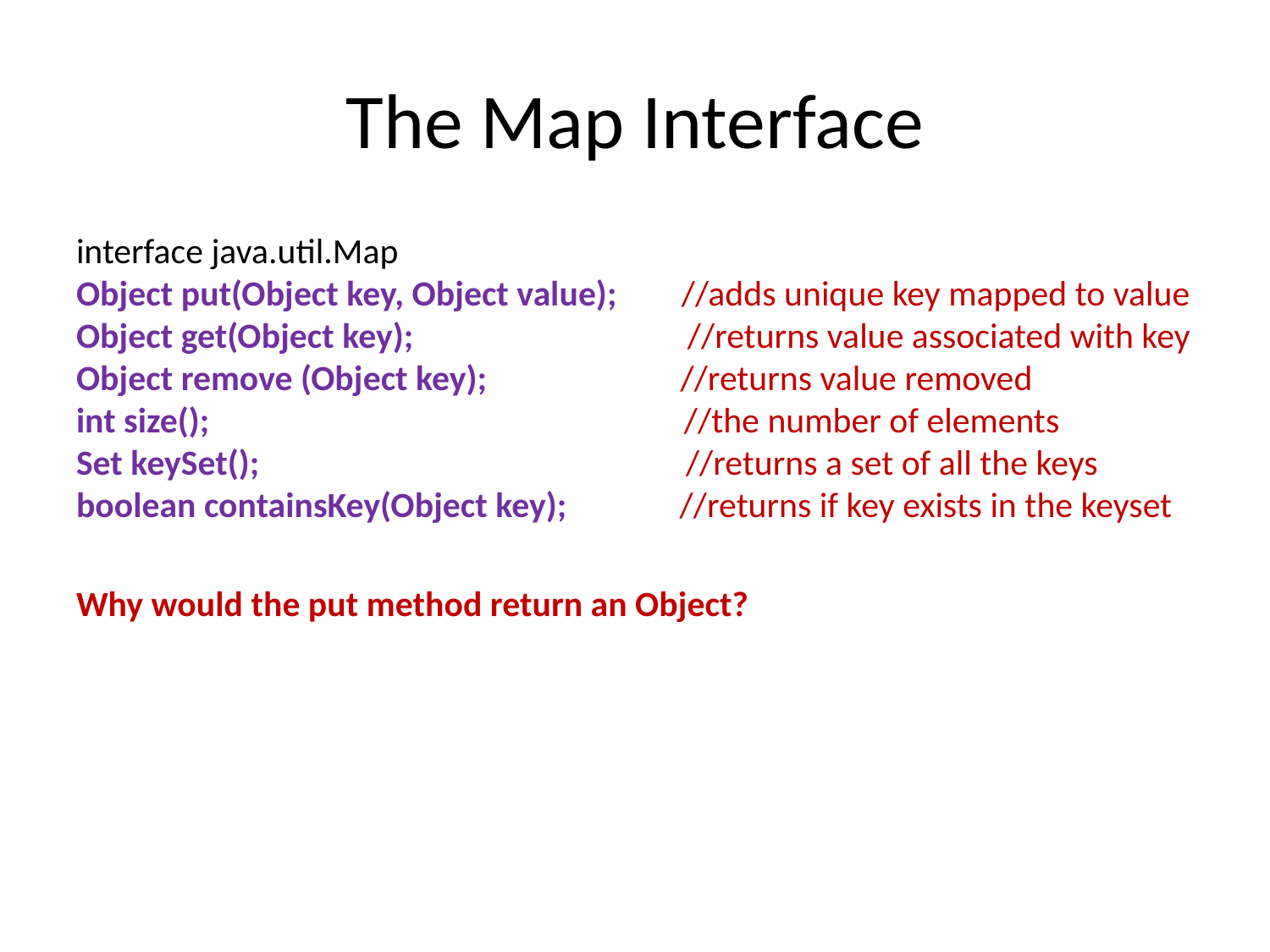

# The Map Interface
interface java.util.Map
Object put(Object key, Object value);        //adds unique key mapped to value
Object get(Object key);                                  //returns value associated with key
Object remove (Object key);                        //returns value removed
int size();                                                           //the number of elements
Set keySet();                                                     //returns a set of all the keys
boolean containsKey(Object key);              //returns if key exists in the keyset

Why would the put method return an Object?